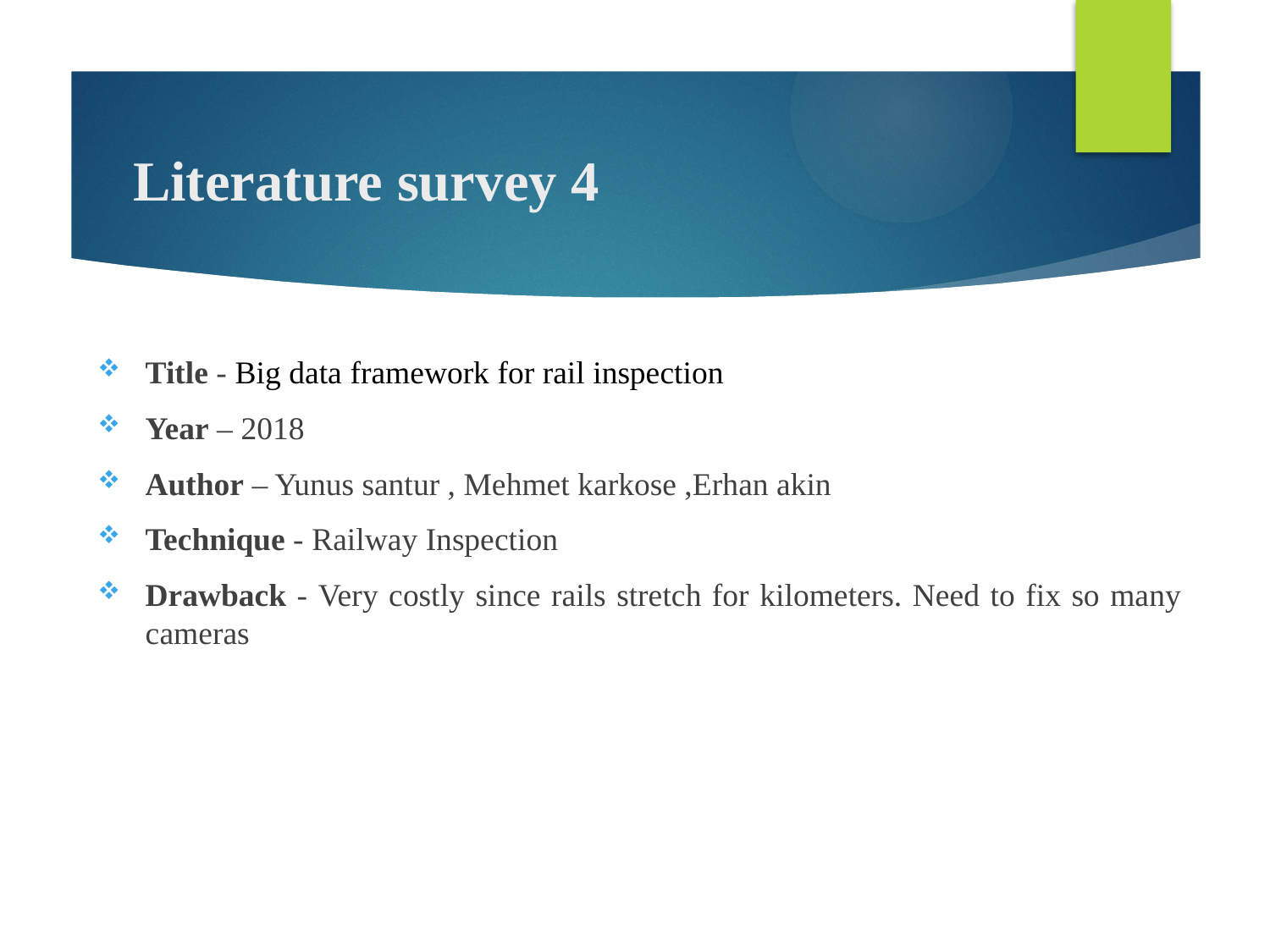

# Literature survey 4
Title - Big data framework for rail inspection
Year – 2018
Author – Yunus santur , Mehmet karkose ,Erhan akin
Technique - Railway Inspection
Drawback - Very costly since rails stretch for kilometers. Need to fix so many cameras